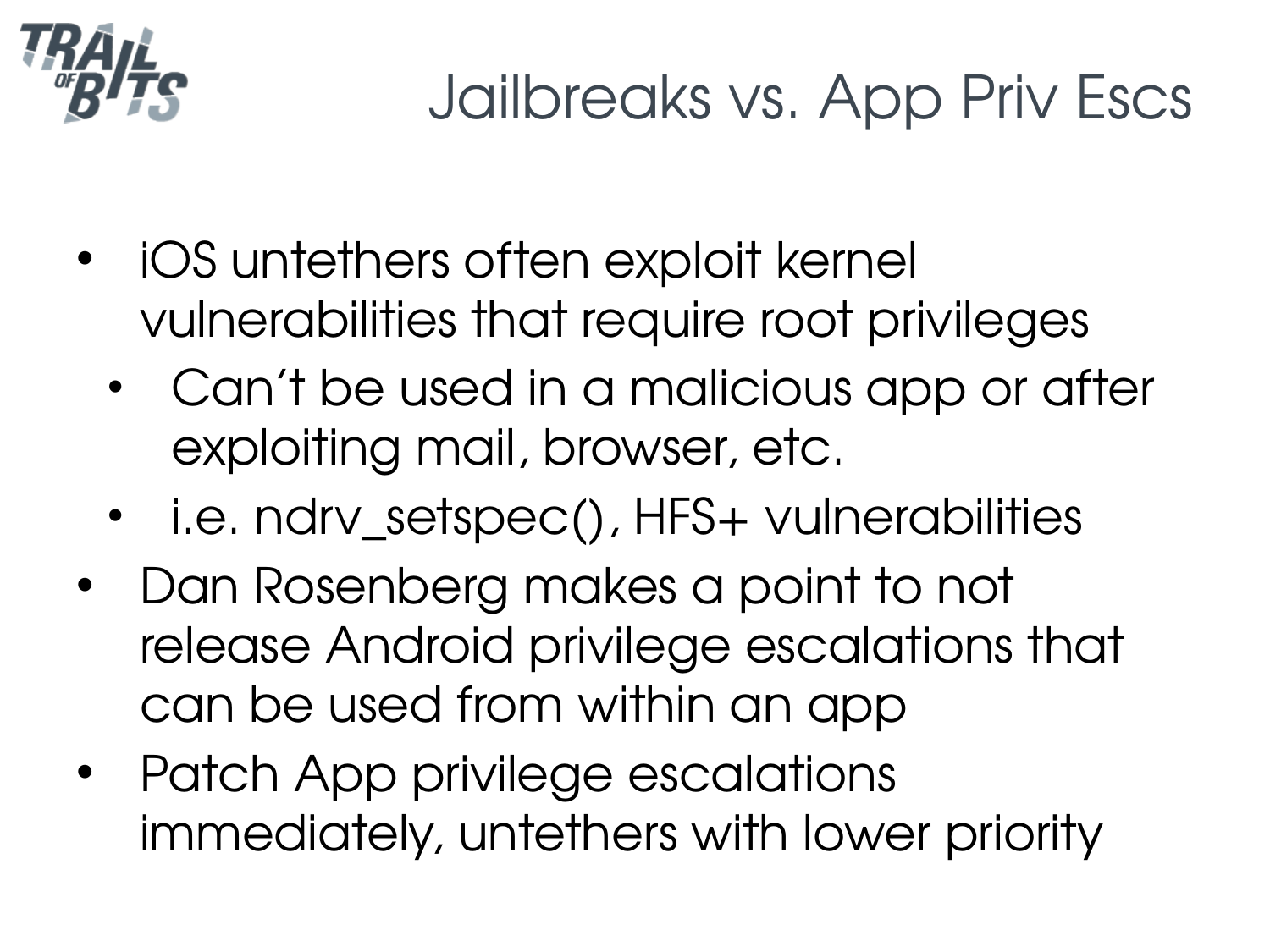

# Jailbreaks vs. App Priv Escs
iOS untethers often exploit kernel vulnerabilities that require root privileges
Can’t be used in a malicious app or after exploiting mail, browser, etc.
i.e. ndrv_setspec(), HFS+ vulnerabilities
Dan Rosenberg makes a point to not release Android privilege escalations that can be used from within an app
Patch App privilege escalations immediately, untethers with lower priority